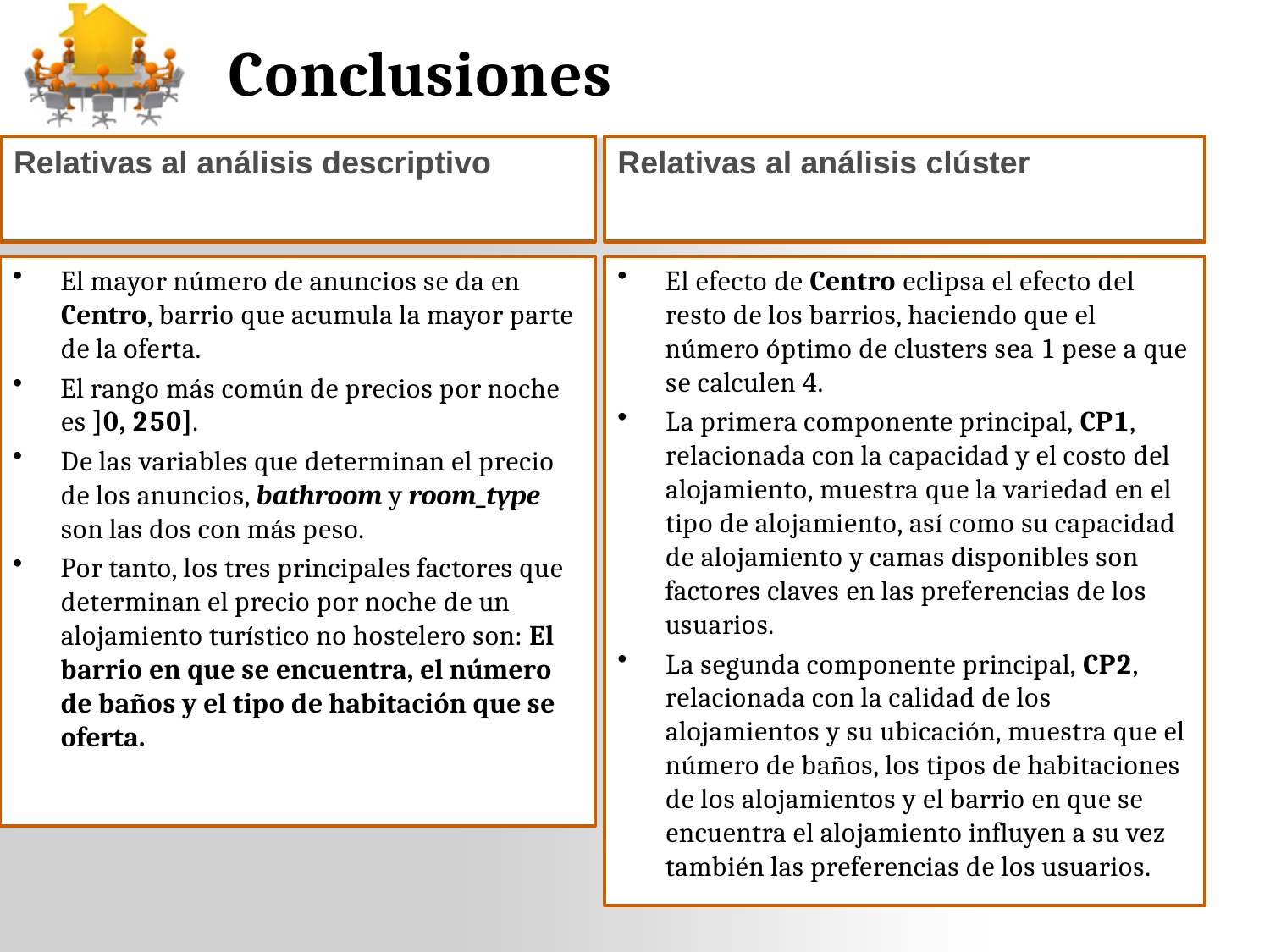

# Conclusiones
Relativas al análisis descriptivo
Relativas al análisis clúster

El mayor número de anuncios se da en Centro, barrio que acumula la mayor parte de la oferta.
El rango más común de precios por noche es ]0, 250].
De las variables que determinan el precio de los anuncios, bathroom y room_type son las dos con más peso.
Por tanto, los tres principales factores que determinan el precio por noche de un alojamiento turístico no hostelero son: El barrio en que se encuentra, el número de baños y el tipo de habitación que se oferta.

El efecto de Centro eclipsa el efecto del resto de los barrios, haciendo que el número óptimo de clusters sea 1 pese a que se calculen 4.
La primera componente principal, CP1, relacionada con la capacidad y el costo del alojamiento, muestra que la variedad en el tipo de alojamiento, así como su capacidad de alojamiento y camas disponibles son factores claves en las preferencias de los usuarios.
La segunda componente principal, CP2, relacionada con la calidad de los alojamientos y su ubicación, muestra que el número de baños, los tipos de habitaciones de los alojamientos y el barrio en que se encuentra el alojamiento influyen a su vez también las preferencias de los usuarios.